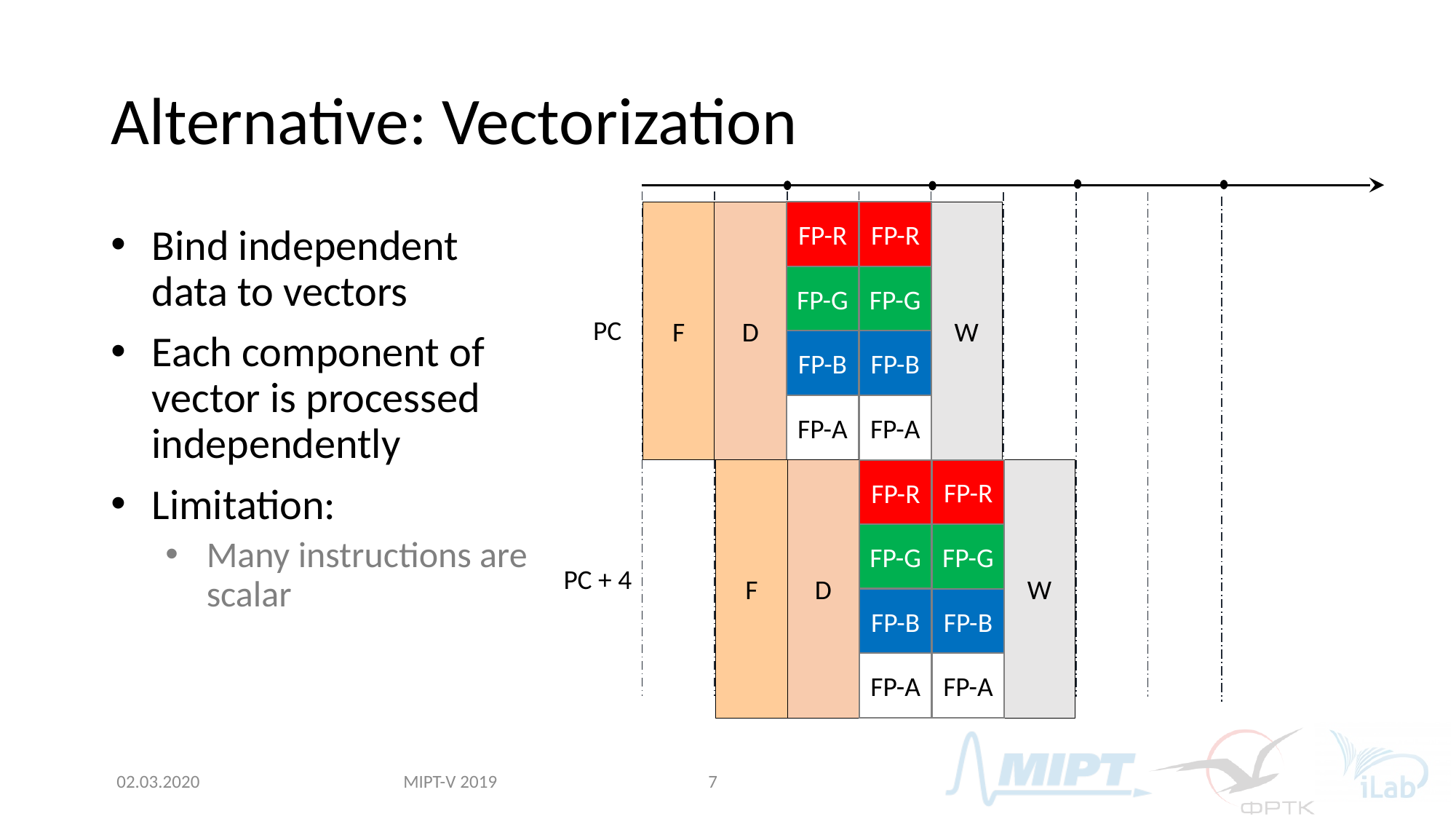

# Alternative: Vectorization

FP-R
F
W
D
FP-G
FP-G
FP-B
FP-B
FP-A
FP-A
FP-R
Bind independent data to vectors
Each component of vector is processed independently
Limitation:
Many instructions are scalar
PC
FP-R
F
W
D
FP-G
FP-G
FP-B
FP-B
FP-A
FP-A
FP-R
PC + 4
MIPT-V 2019
02.03.2020
7